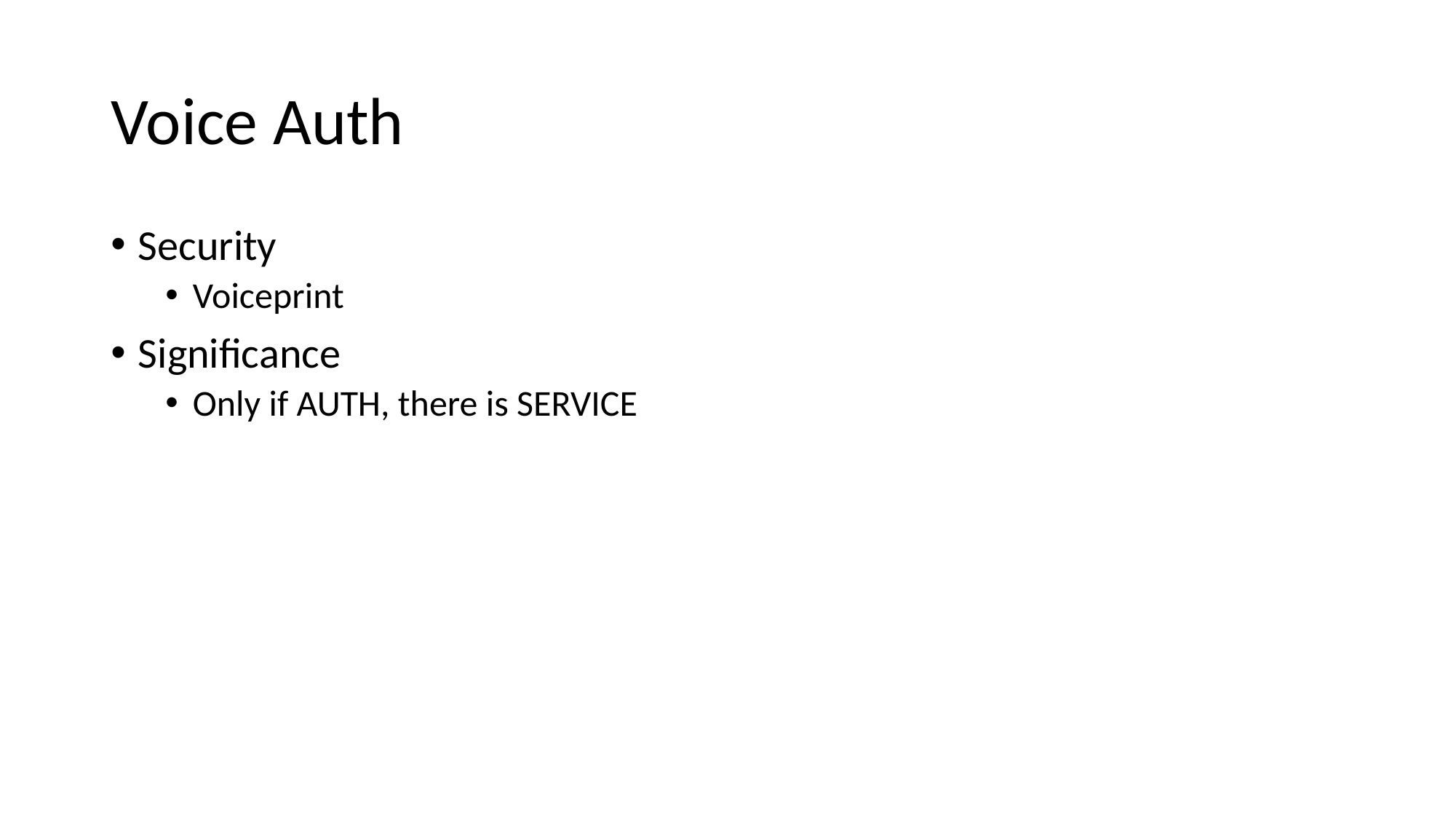

# Voice Auth
Security
Voiceprint
Significance
Only if AUTH, there is SERVICE